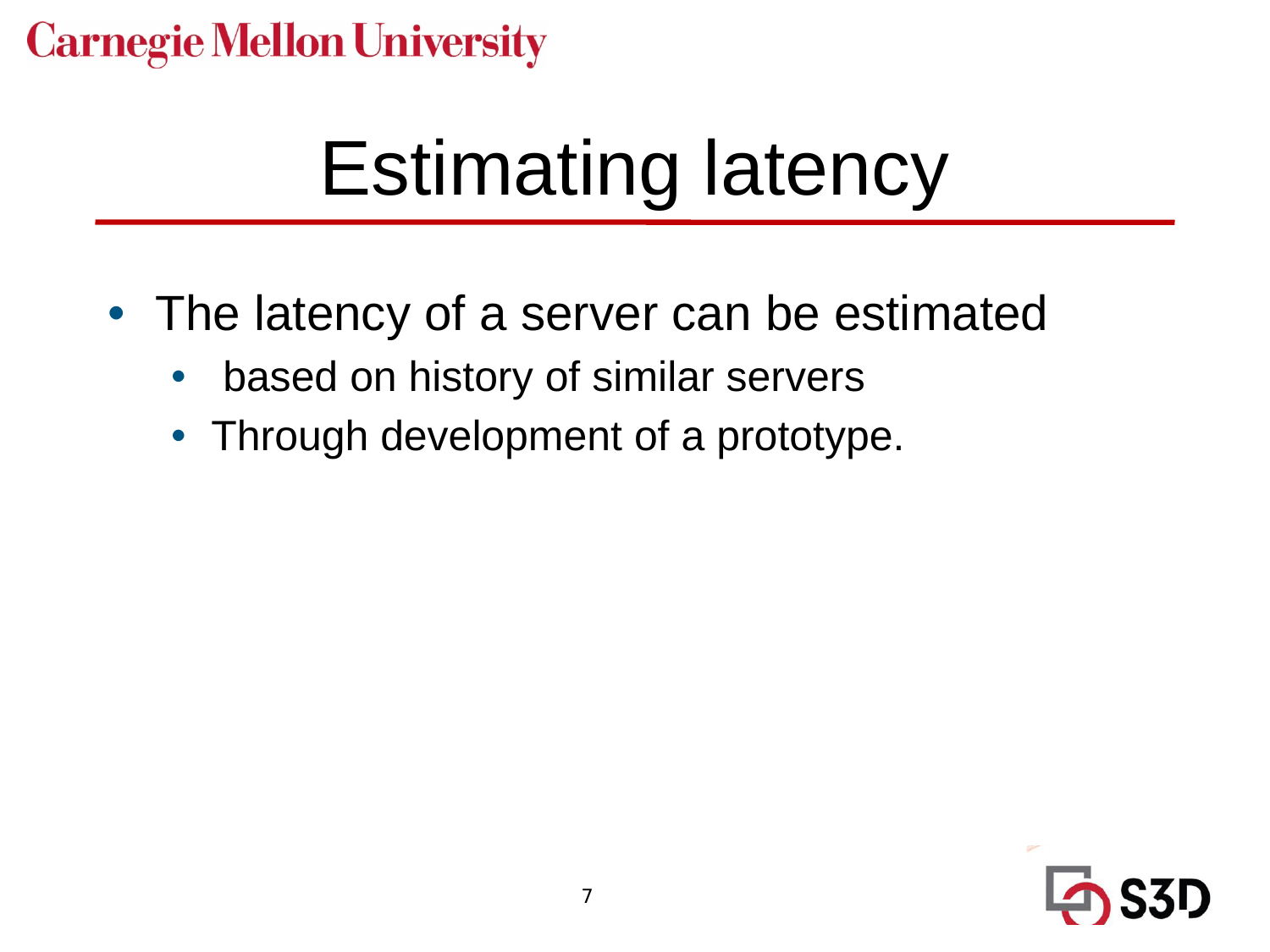

# Estimating latency
The latency of a server can be estimated
 based on history of similar servers
Through development of a prototype.